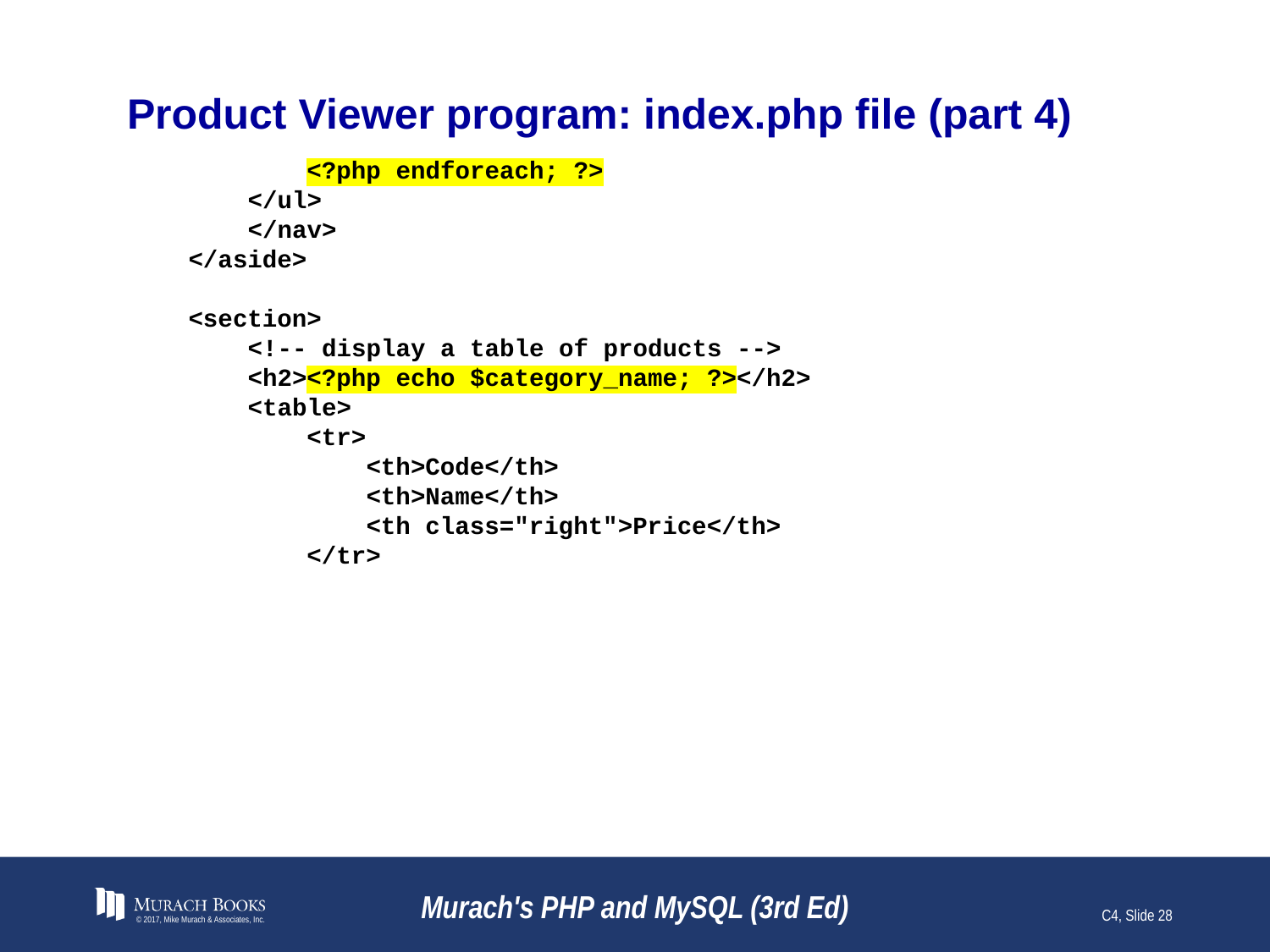

# Product Viewer program: index.php file (part 4)
            <?php endforeach; ?>
        </ul>
        </nav>
    </aside>

    <section>
        <!-- display a table of products -->
        <h2><?php echo $category_name; ?></h2>
        <table>
            <tr>
                <th>Code</th>
                <th>Name</th>
                <th class="right">Price</th>
            </tr>

© 2017, Mike Murach & Associates, Inc.
Murach's PHP and MySQL (3rd Ed)

C4, Slide 28